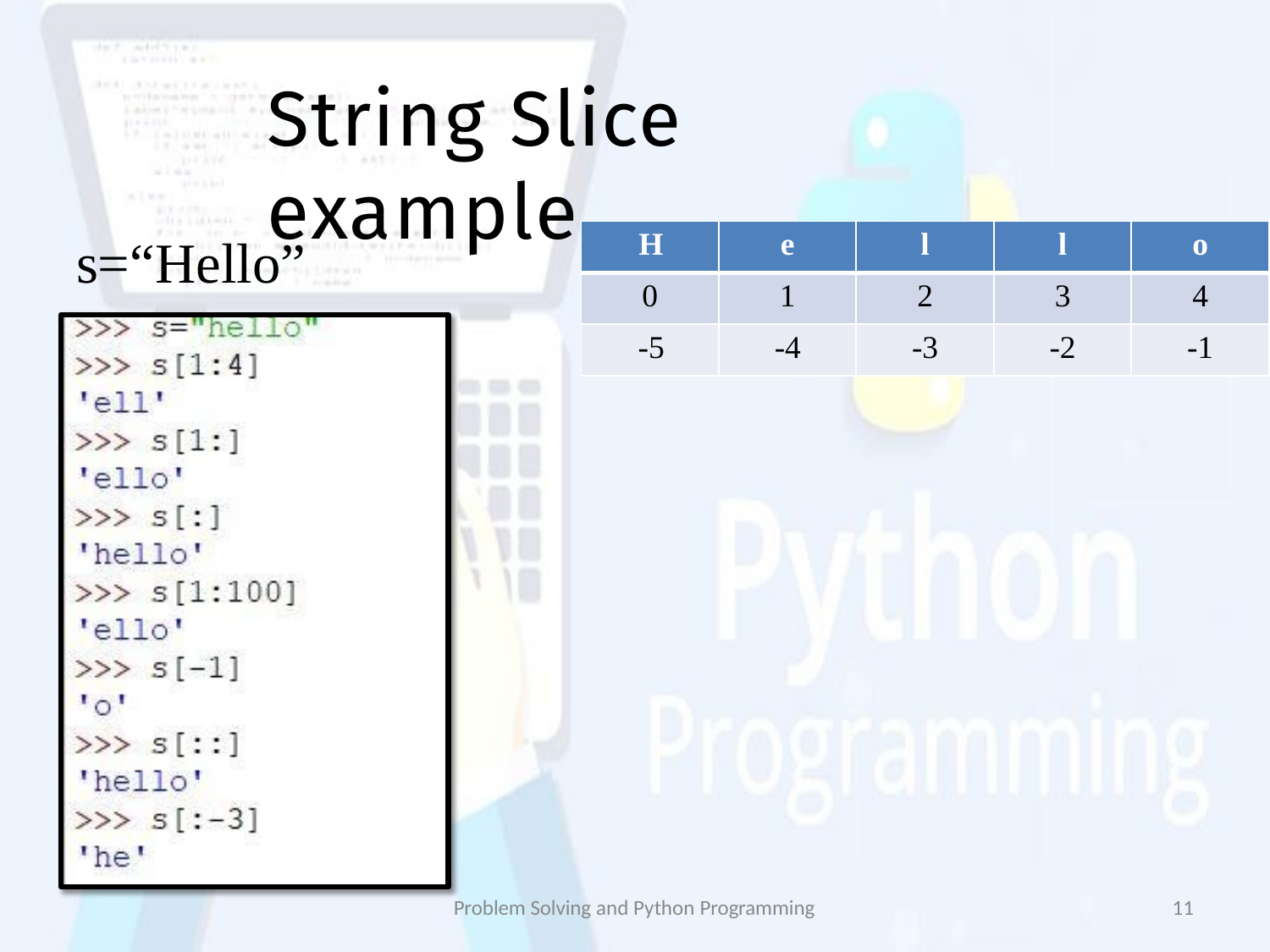

# String Slice example
| H | e | l | l | o |
| --- | --- | --- | --- | --- |
| 0 | 1 | 2 | 3 | 4 |
| -5 | -4 | -3 | -2 | -1 |
s=“Hello”

Problem Solving and Python Programming
11